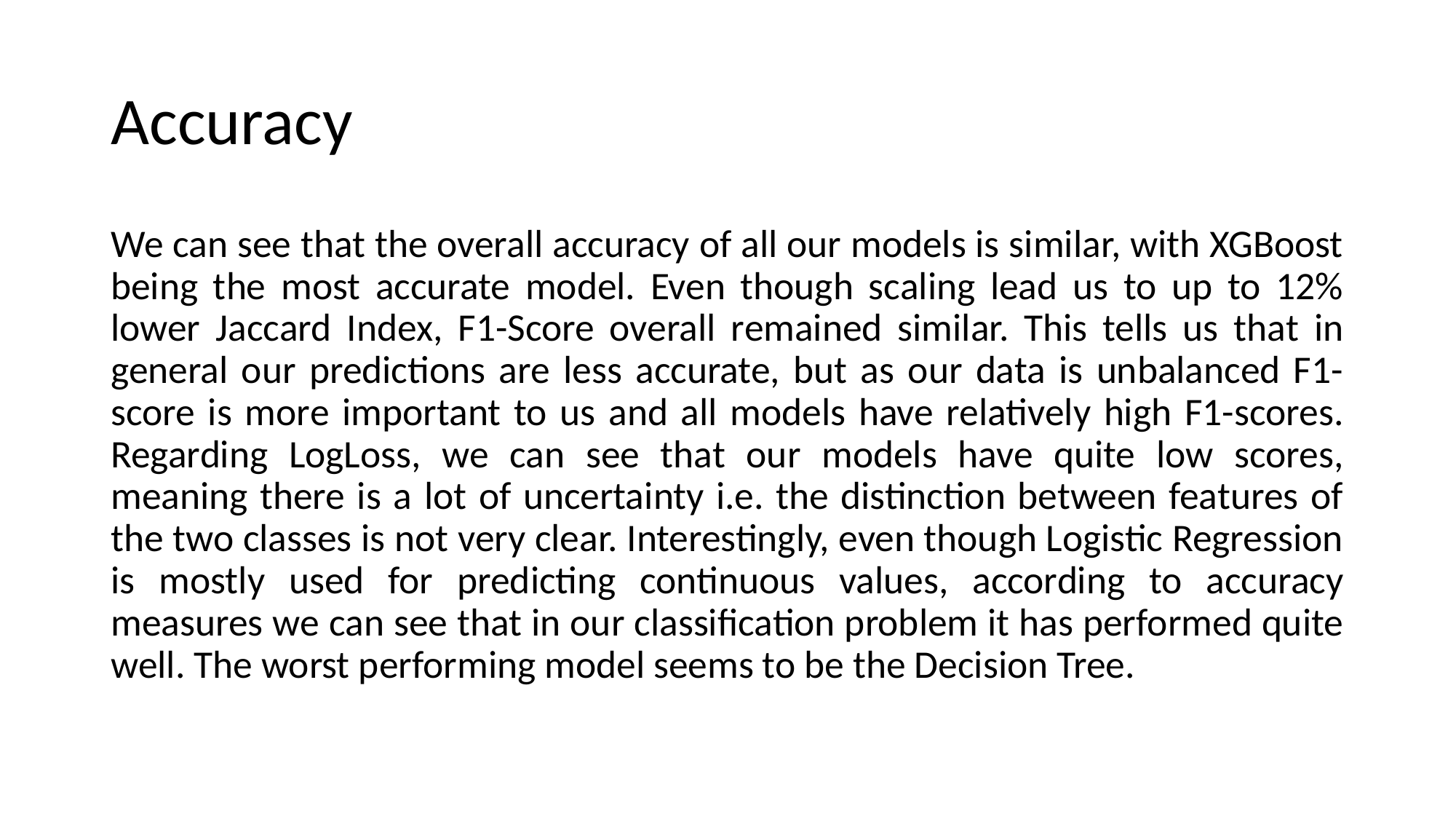

# Accuracy
We can see that the overall accuracy of all our models is similar, with XGBoost being the most accurate model. Even though scaling lead us to up to 12% lower Jaccard Index, F1-Score overall remained similar. This tells us that in general our predictions are less accurate, but as our data is unbalanced F1-score is more important to us and all models have relatively high F1-scores. Regarding LogLoss, we can see that our models have quite low scores, meaning there is a lot of uncertainty i.e. the distinction between features of the two classes is not very clear. Interestingly, even though Logistic Regression is mostly used for predicting continuous values, according to accuracy measures we can see that in our classification problem it has performed quite well. The worst performing model seems to be the Decision Tree.